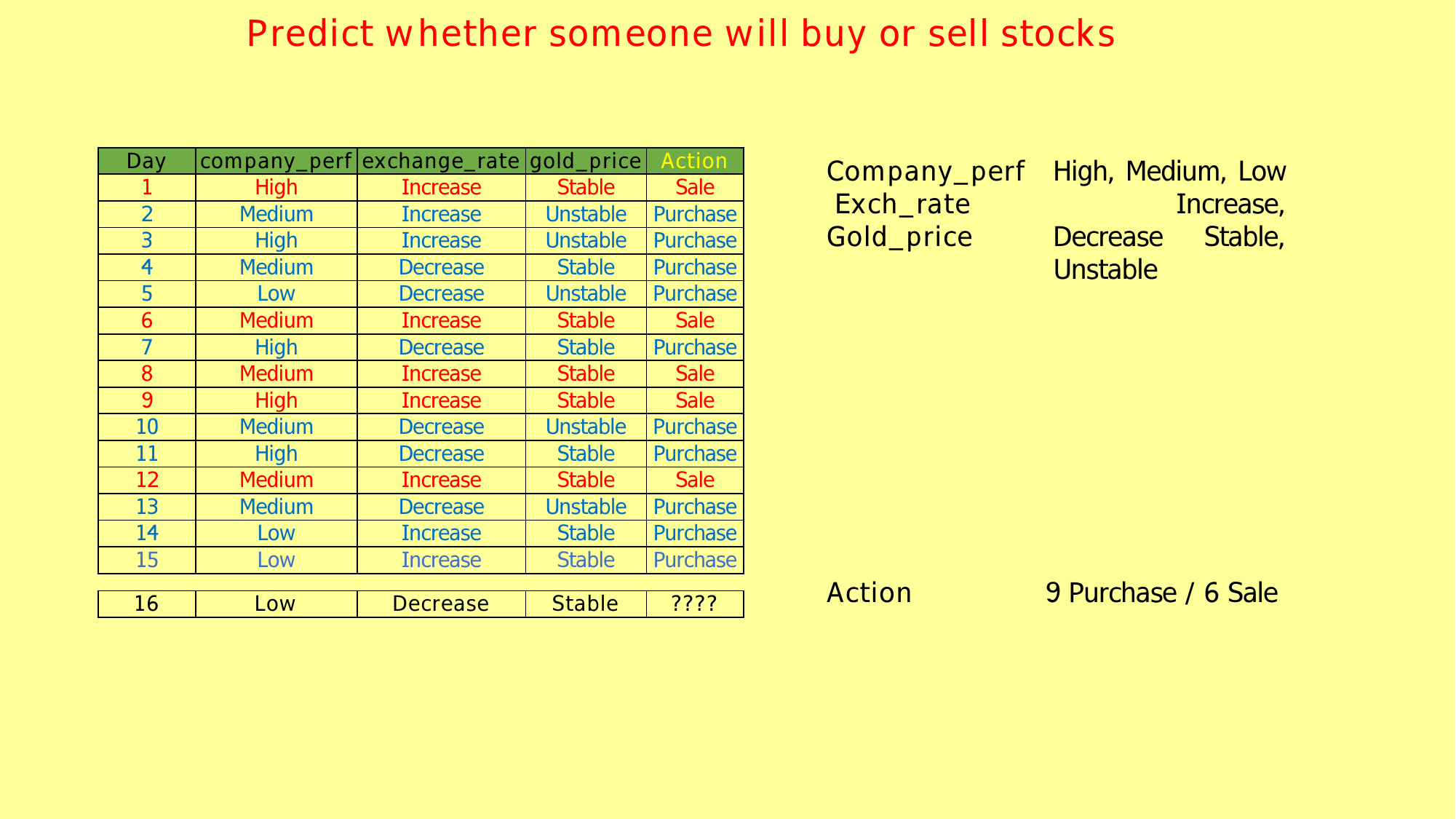

# Predict whether someone will buy or sell stocks
| Day | company\_perf | exchange\_rate | gold\_price | Action |
| --- | --- | --- | --- | --- |
| 1 | High | Increase | Stable | Sale |
| 2 | Medium | Increase | Unstable | Purchase |
| 3 | High | Increase | Unstable | Purchase |
| 4 | Medium | Decrease | Stable | Purchase |
| 5 | Low | Decrease | Unstable | Purchase |
| 6 | Medium | Increase | Stable | Sale |
| 7 | High | Decrease | Stable | Purchase |
| 8 | Medium | Increase | Stable | Sale |
| 9 | High | Increase | Stable | Sale |
| 10 | Medium | Decrease | Unstable | Purchase |
| 11 | High | Decrease | Stable | Purchase |
| 12 | Medium | Increase | Stable | Sale |
| 13 | Medium | Decrease | Unstable | Purchase |
| 14 | Low | Increase | Stable | Purchase |
| 15 | Low | Increase | Stable | Purchase |
Company_perf  Exch_rate  Gold_price
High, Medium, Low  Increase, Decrease  Stable, Unstable
Action
9 Purchase / 6 Sale
| 16 | Low | Decrease | Stable | ???? |
| --- | --- | --- | --- | --- |